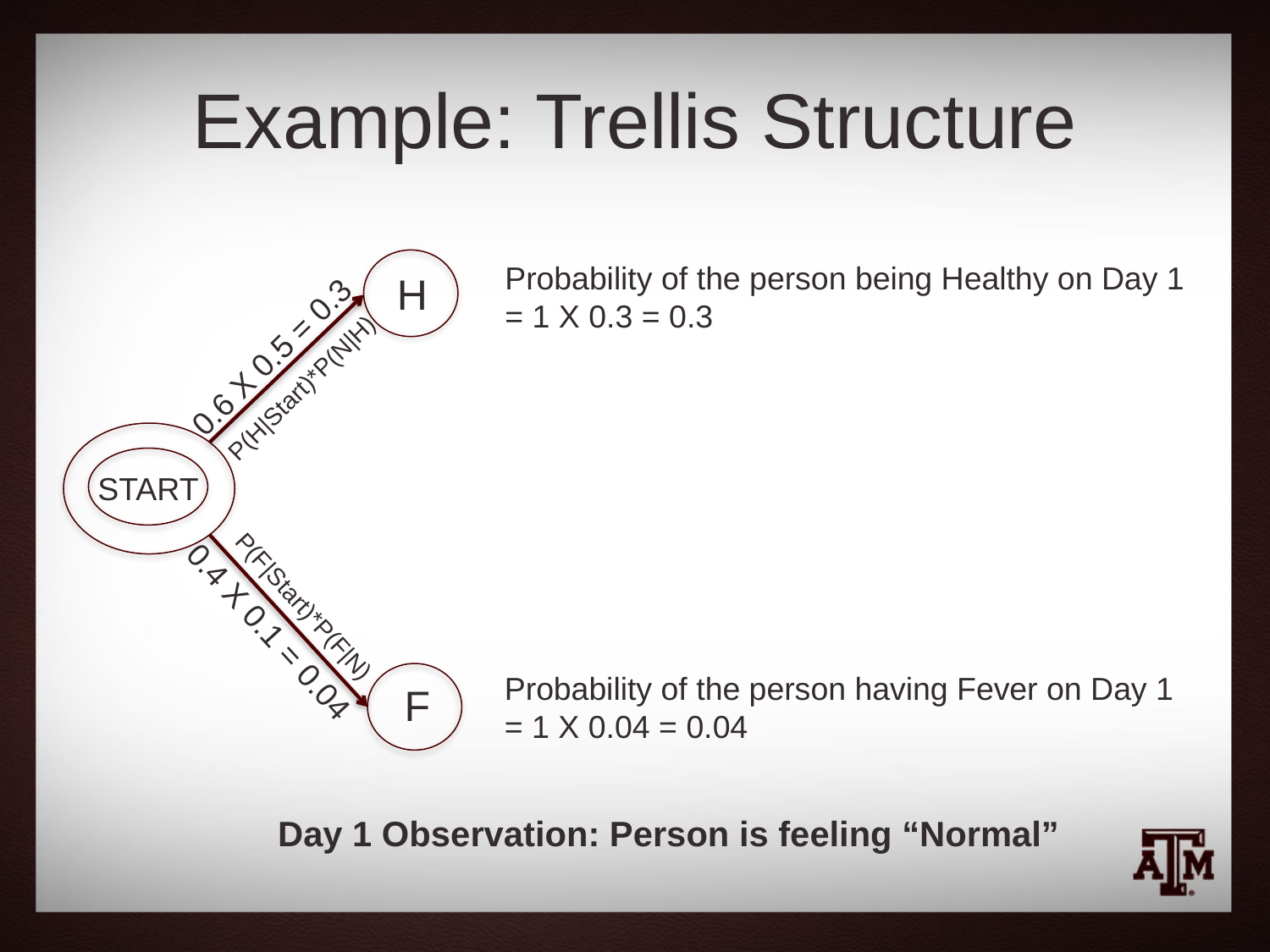

# Example: Trellis Structure

Probability of the person being Healthy on Day 1
= 1 X 0.3 = 0.3
H
0.6 X 0.5 = 0.3
P(H|Start)*P(N|H)

START
P(F|Start)*P(F|N)
0.4 X 0.1 = 0.04
Probability of the person having Fever on Day 1
= 1 X 0.04 = 0.04

F
Day 1 Observation: Person is feeling “Normal”